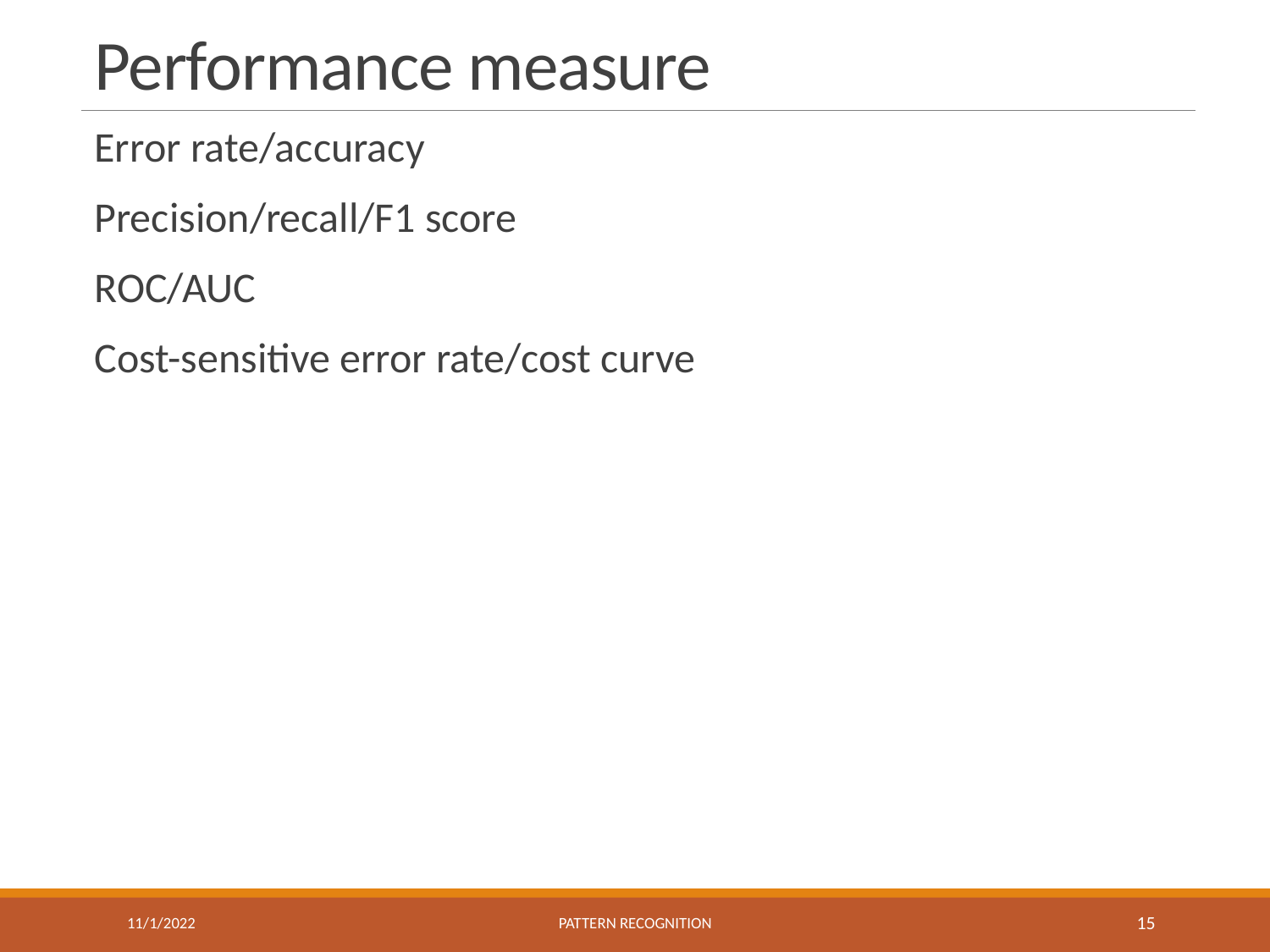

# Performance measure
Error rate/accuracy
Precision/recall/F1 score
ROC/AUC
Cost-sensitive error rate/cost curve
11/1/2022
Pattern recognition
15